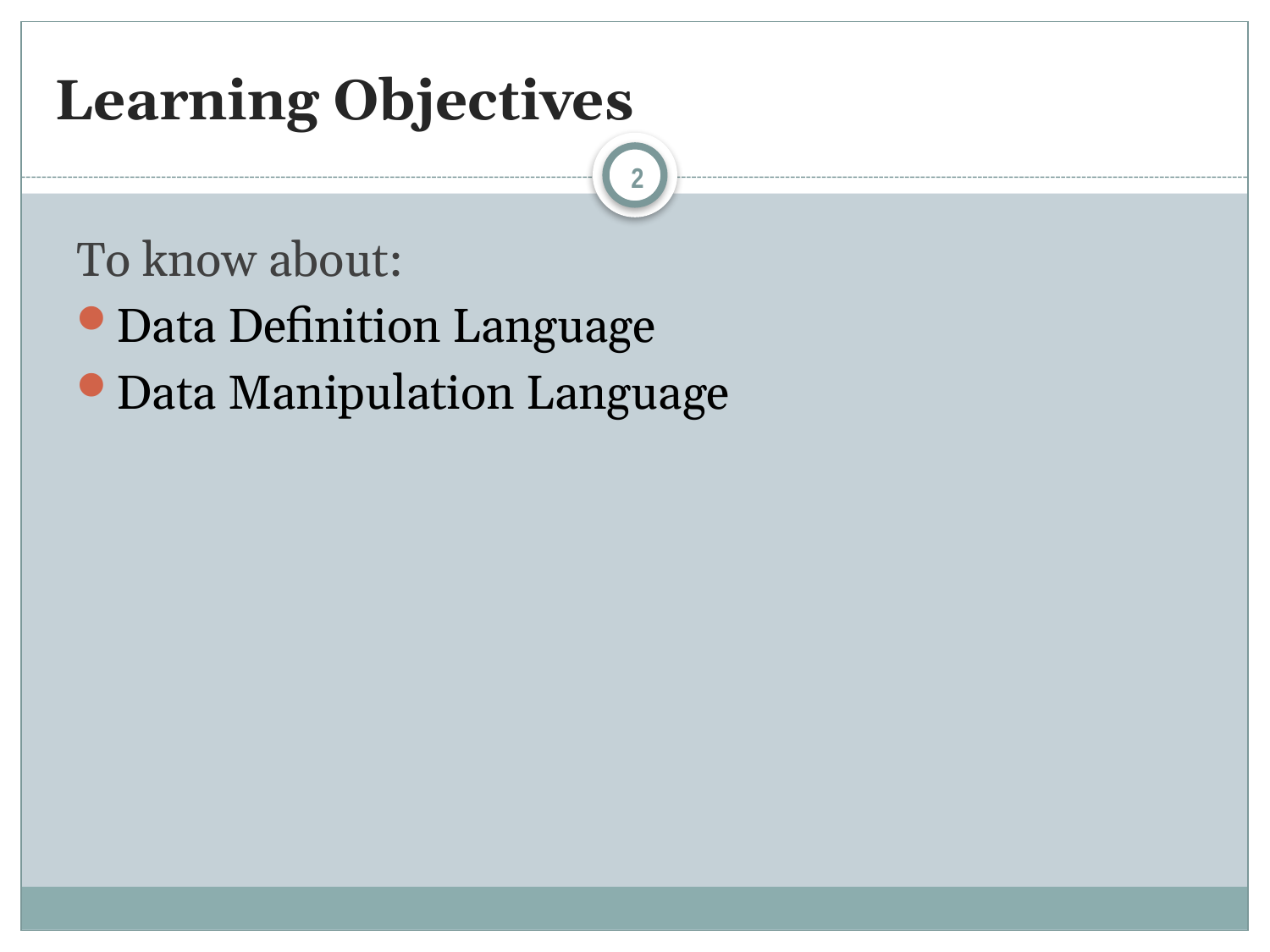

# Learning Objectives
2
To know about:
Data Definition Language
Data Manipulation Language